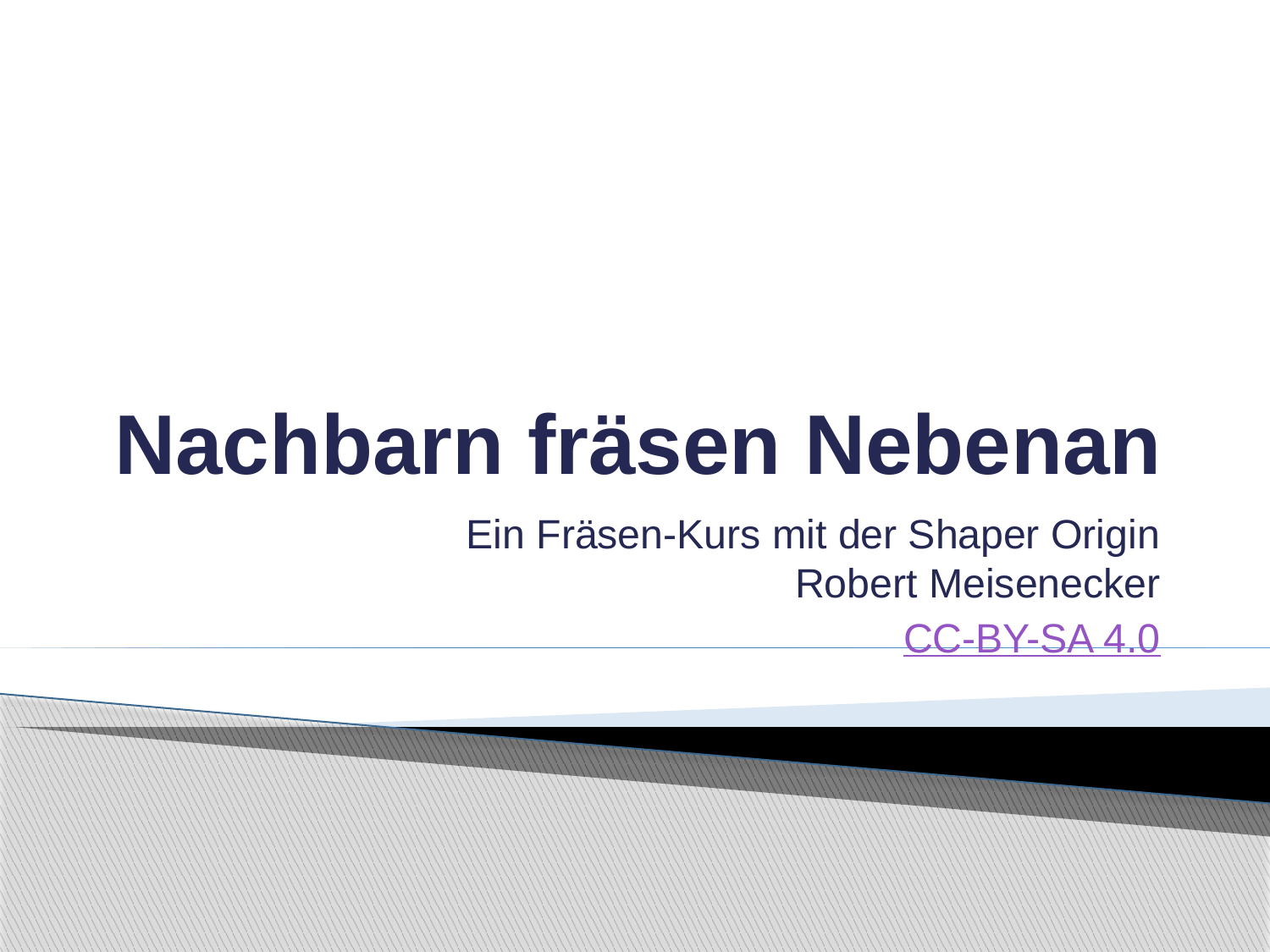

# Nachbarn fräsen Nebenan
Ein Fräsen-Kurs mit der Shaper Origin
Robert Meisenecker
CC-BY-SA 4.0